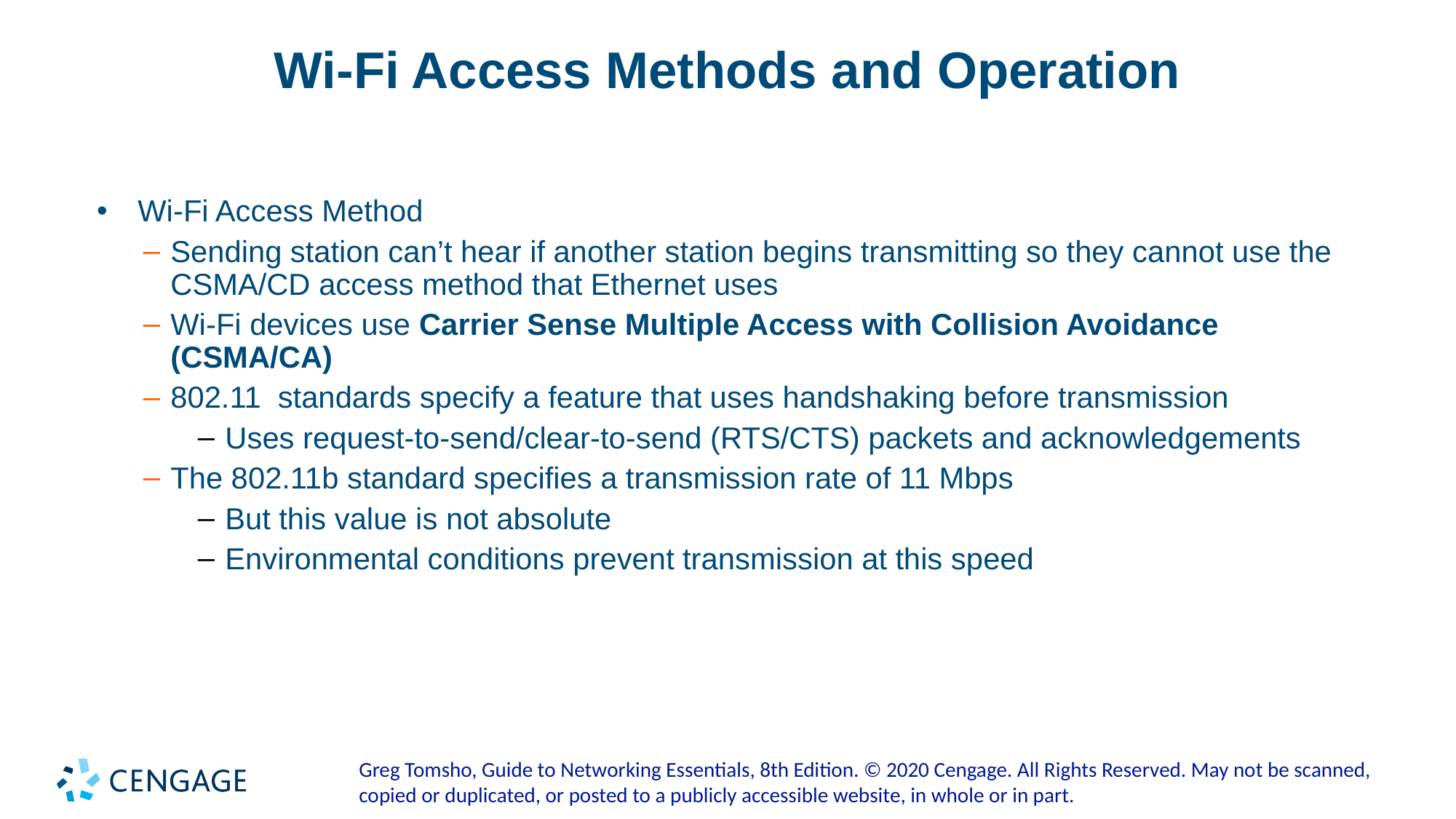

# Wi-Fi Access Methods and Operation
Wi-Fi Access Method
Sending station can’t hear if another station begins transmitting so they cannot use the CSMA/CD access method that Ethernet uses
Wi-Fi devices use Carrier Sense Multiple Access with Collision Avoidance (CSMA/CA)
802.11  standards specify a feature that uses handshaking before transmission
Uses request-to-send/clear-to-send (RTS/CTS) packets and acknowledgements
The 802.11b standard specifies a transmission rate of 11 Mbps
But this value is not absolute
Environmental conditions prevent transmission at this speed